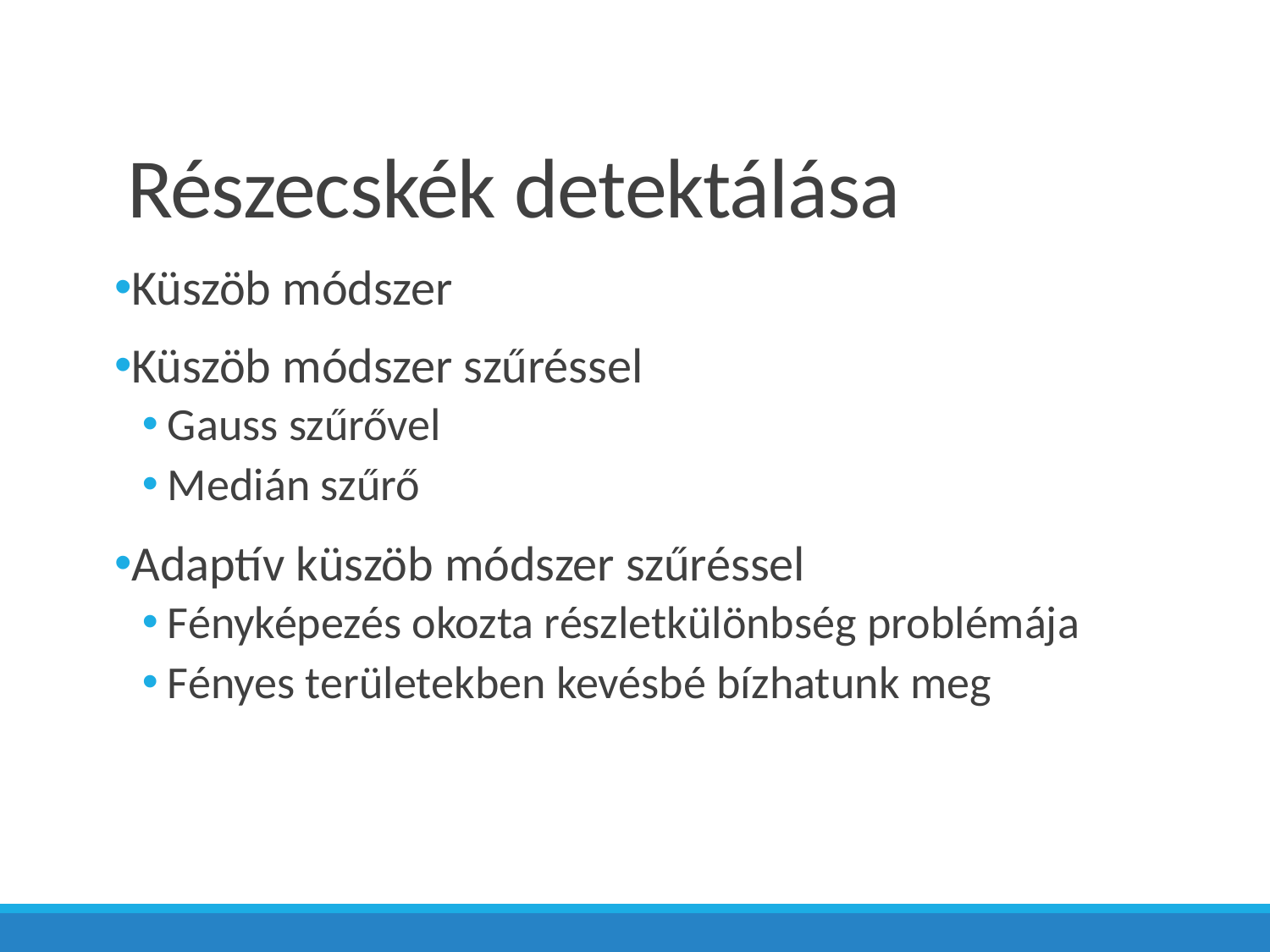

# Részecskék detektálása
Küszöb módszer
Küszöb módszer szűréssel
Gauss szűrővel
Medián szűrő
Adaptív küszöb módszer szűréssel
Fényképezés okozta részletkülönbség problémája
Fényes területekben kevésbé bízhatunk meg